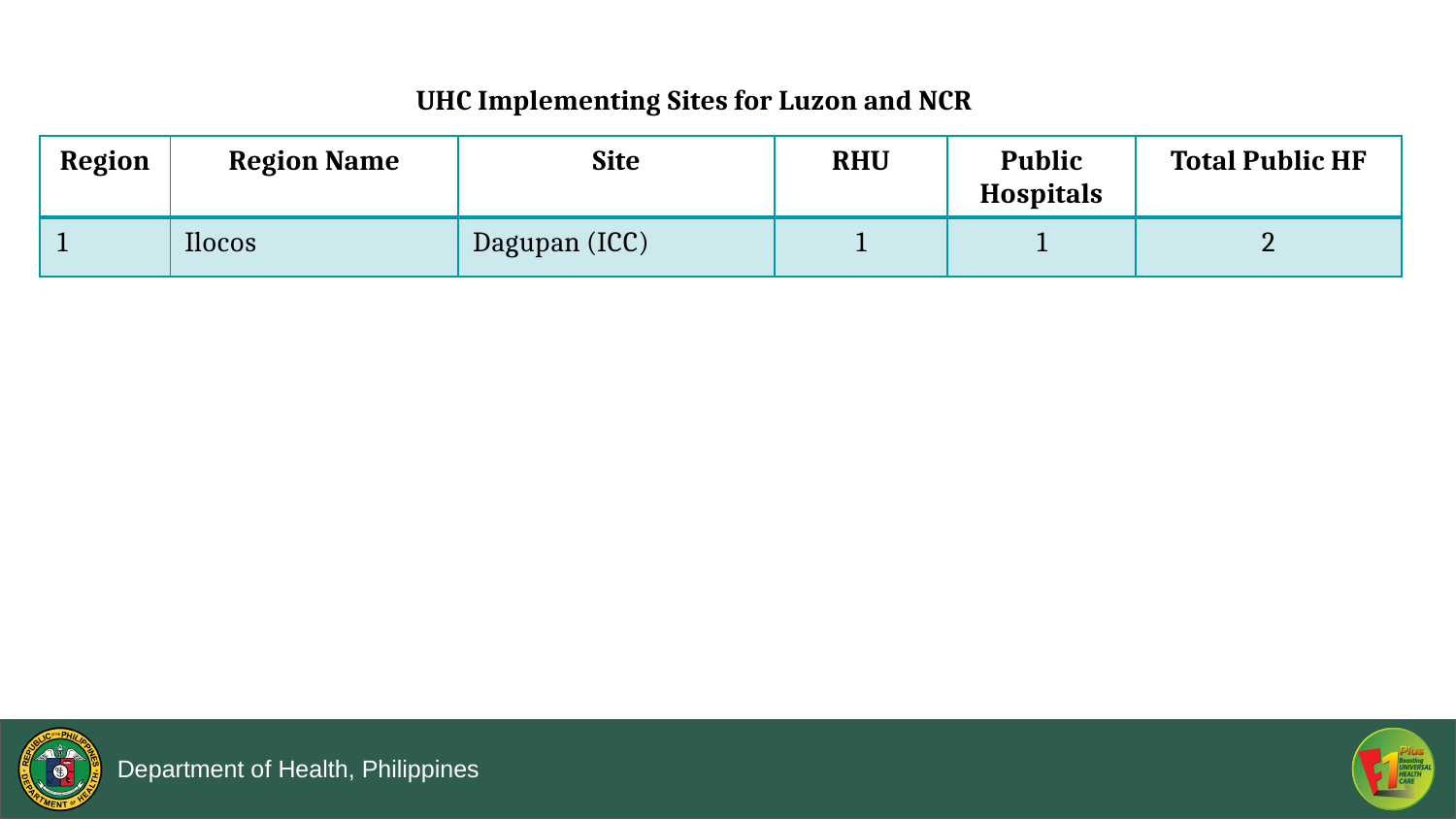

UHC Implementing Sites for Luzon and NCR
| Region | Region Name | Site | RHU | Public Hospitals | Total Public HF |
| --- | --- | --- | --- | --- | --- |
| 1 | Ilocos | Dagupan (ICC) | 1 | 1 | 2 |